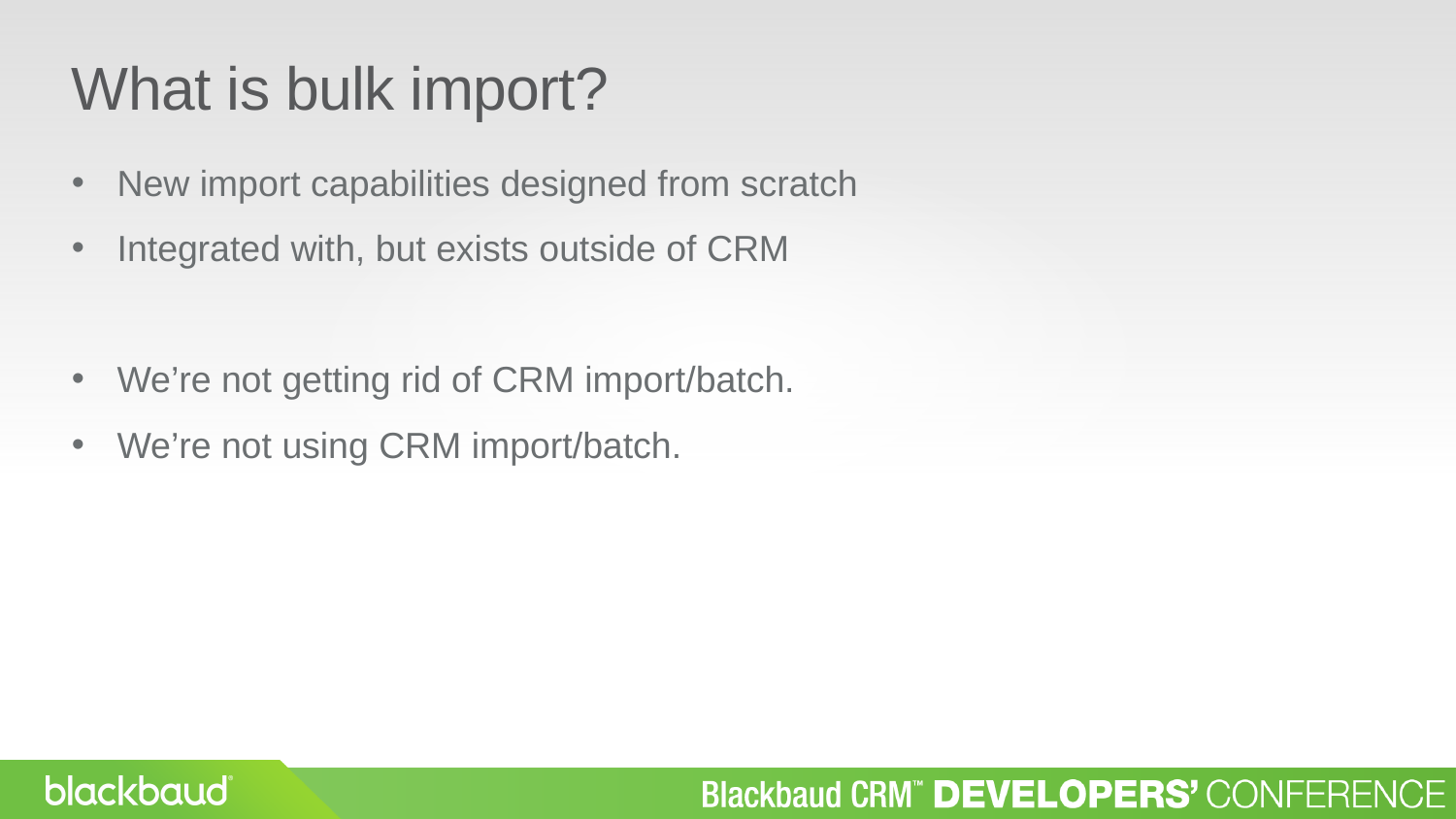

What is bulk import?
New import capabilities designed from scratch
Integrated with, but exists outside of CRM

We’re not getting rid of CRM import/batch.
We’re not using CRM import/batch.